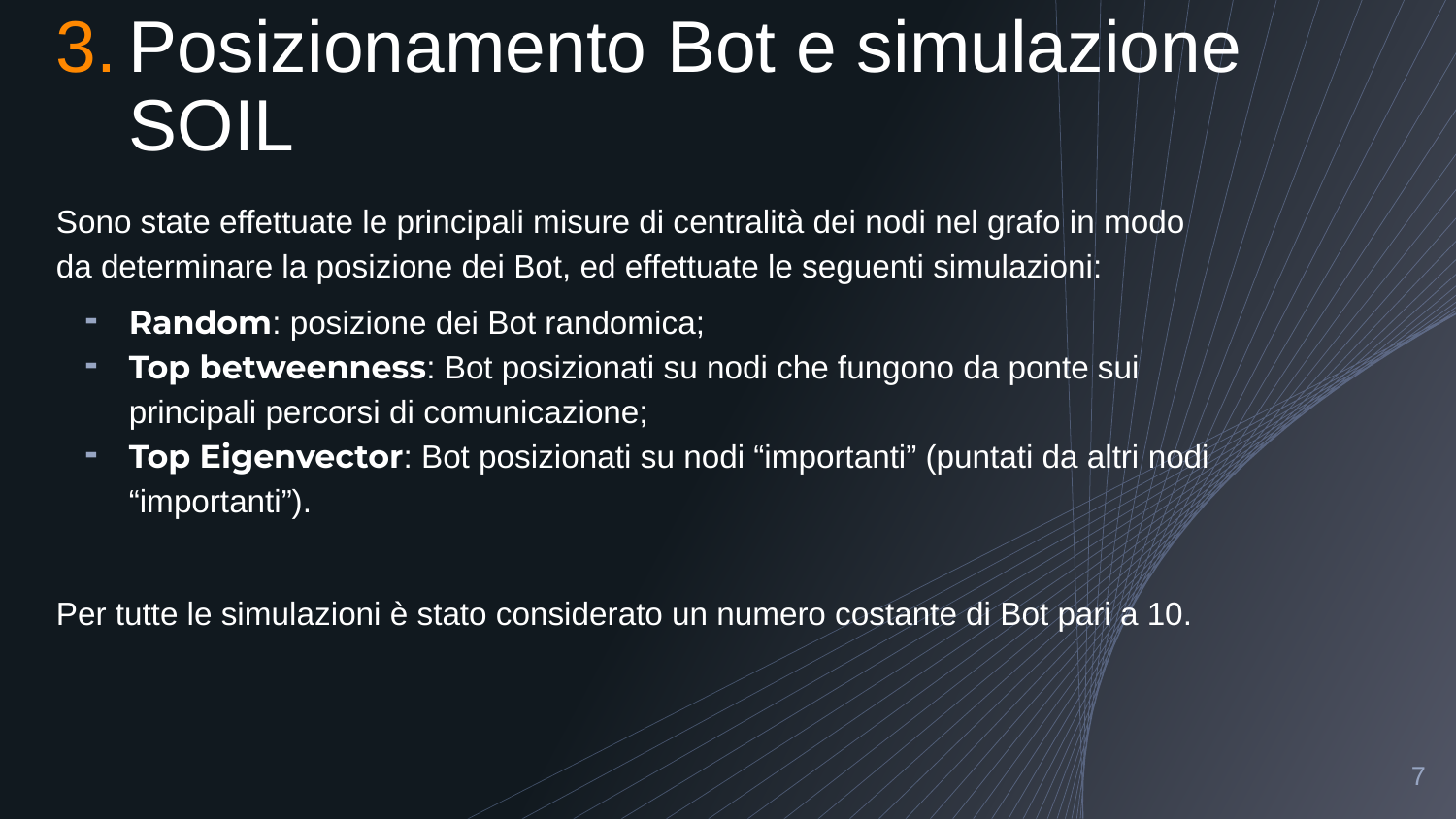

Posizionamento Bot e simulazione SOIL
Sono state effettuate le principali misure di centralità dei nodi nel grafo in modo da determinare la posizione dei Bot, ed effettuate le seguenti simulazioni:
Random: posizione dei Bot randomica;
Top betweenness: Bot posizionati su nodi che fungono da ponte sui principali percorsi di comunicazione;
Top Eigenvector: Bot posizionati su nodi “importanti” (puntati da altri nodi “importanti”).

Per tutte le simulazioni è stato considerato un numero costante di Bot pari a 10.
7